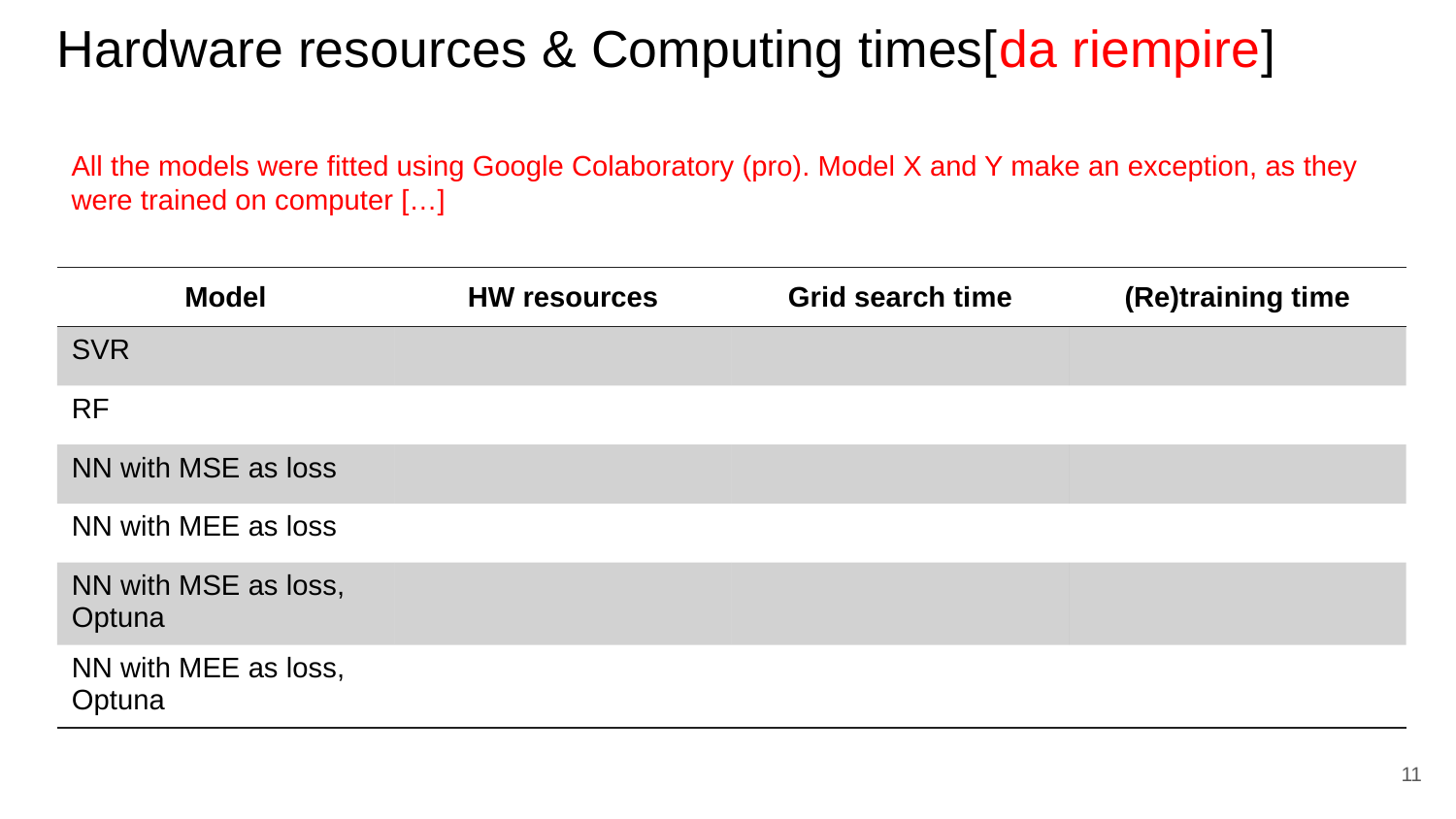

# Hardware resources & Computing times[da riempire]
All the models were fitted using Google Colaboratory (pro). Model X and Y make an exception, as they were trained on computer […]
| Model | HW resources | Grid search time | (Re)training time |
| --- | --- | --- | --- |
| SVR |  |  |  |
| RF |  |  |  |
| NN with MSE as loss |  |  |  |
| NN with MEE as loss |  |  |  |
| NN with MSE as loss, Optuna |  |  |  |
| NN with MEE as loss, Optuna |  |  |  |
11